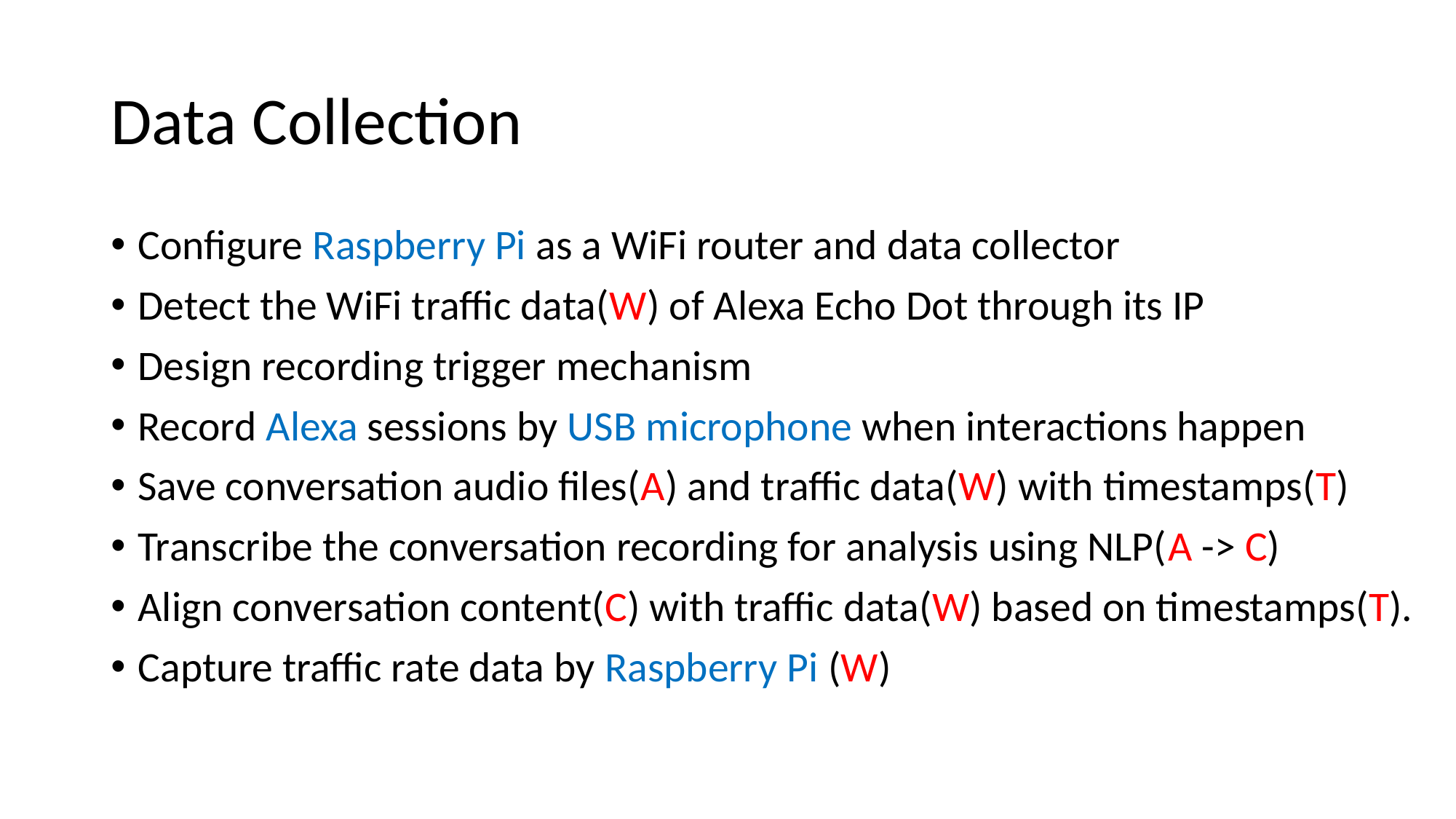

# Data Collection
Configure Raspberry Pi as a WiFi router and data collector
Detect the WiFi traffic data(W) of Alexa Echo Dot through its IP
Design recording trigger mechanism
Record Alexa sessions by USB microphone when interactions happen
Save conversation audio files(A) and traffic data(W) with timestamps(T)
Transcribe the conversation recording for analysis using NLP(A -> C)
Align conversation content(C) with traffic data(W) based on timestamps(T).
Capture traffic rate data by Raspberry Pi (W)